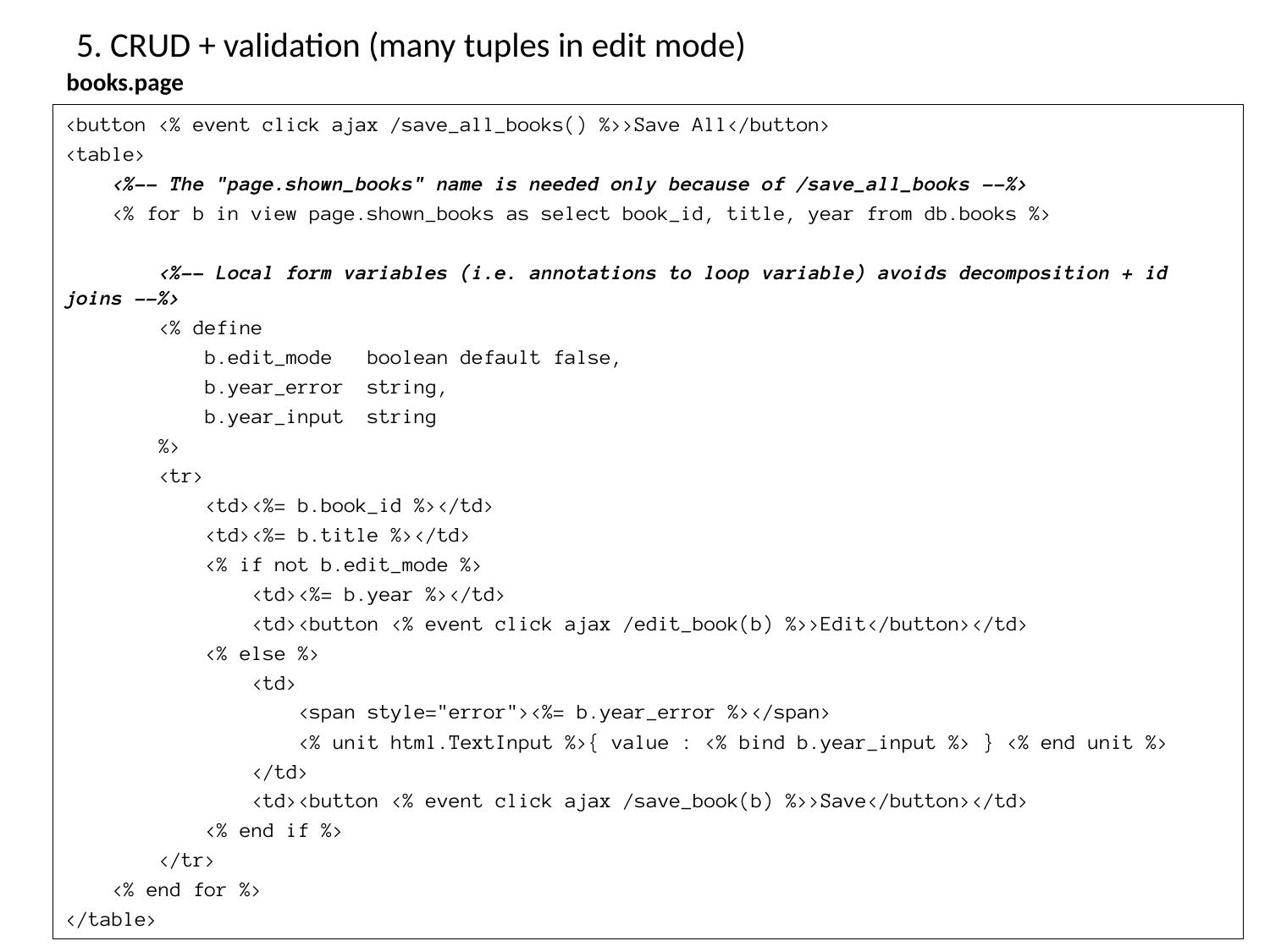

# 5. CRUD + validation (many tuples in edit mode)
books.page
<button <% event click ajax /save_all_books() %>>Save All</button>
<table>
    <%-- The "page.shown_books" name is needed only because of /save_all_books --%>
    <% for b in view page.shown_books as select book_id, title, year from db.books %>

        <%-- Local form variables (i.e. annotations to loop variable) avoids decomposition + id joins --%>
        <% define
            b.edit_mode   boolean default false,
            b.year_error  string,
            b.year_input  string
        %>
        <tr>
            <td><%= b.book_id %></td>
            <td><%= b.title %></td>
            <% if not b.edit_mode %>
                <td><%= b.year %></td>
                <td><button <% event click ajax /edit_book(b) %>>Edit</button></td>
            <% else %>
                <td>
                    <span style="error"><%= b.year_error %></span>
                    <% unit html.TextInput %>{ value : <% bind b.year_input %> } <% end unit %>
                </td>
                <td><button <% event click ajax /save_book(b) %>>Save</button></td>
            <% end if %>
        </tr>
    <% end for %>
</table>